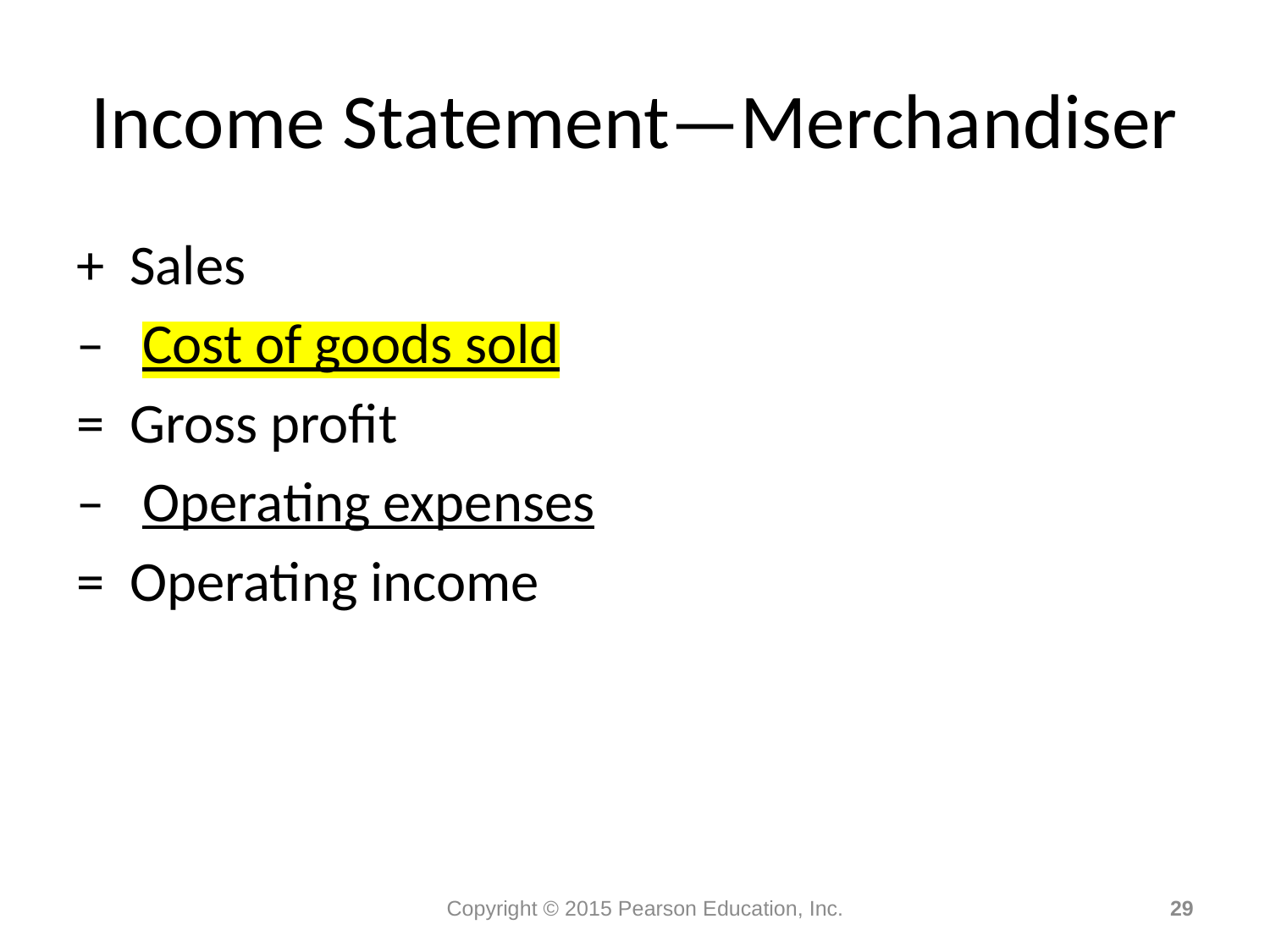

# Income Statement—Merchandiser
+  Sales
–   Cost of goods sold
=  Gross profit
–   Operating expenses
=  Operating income
Copyright © 2015 Pearson Education, Inc.
29